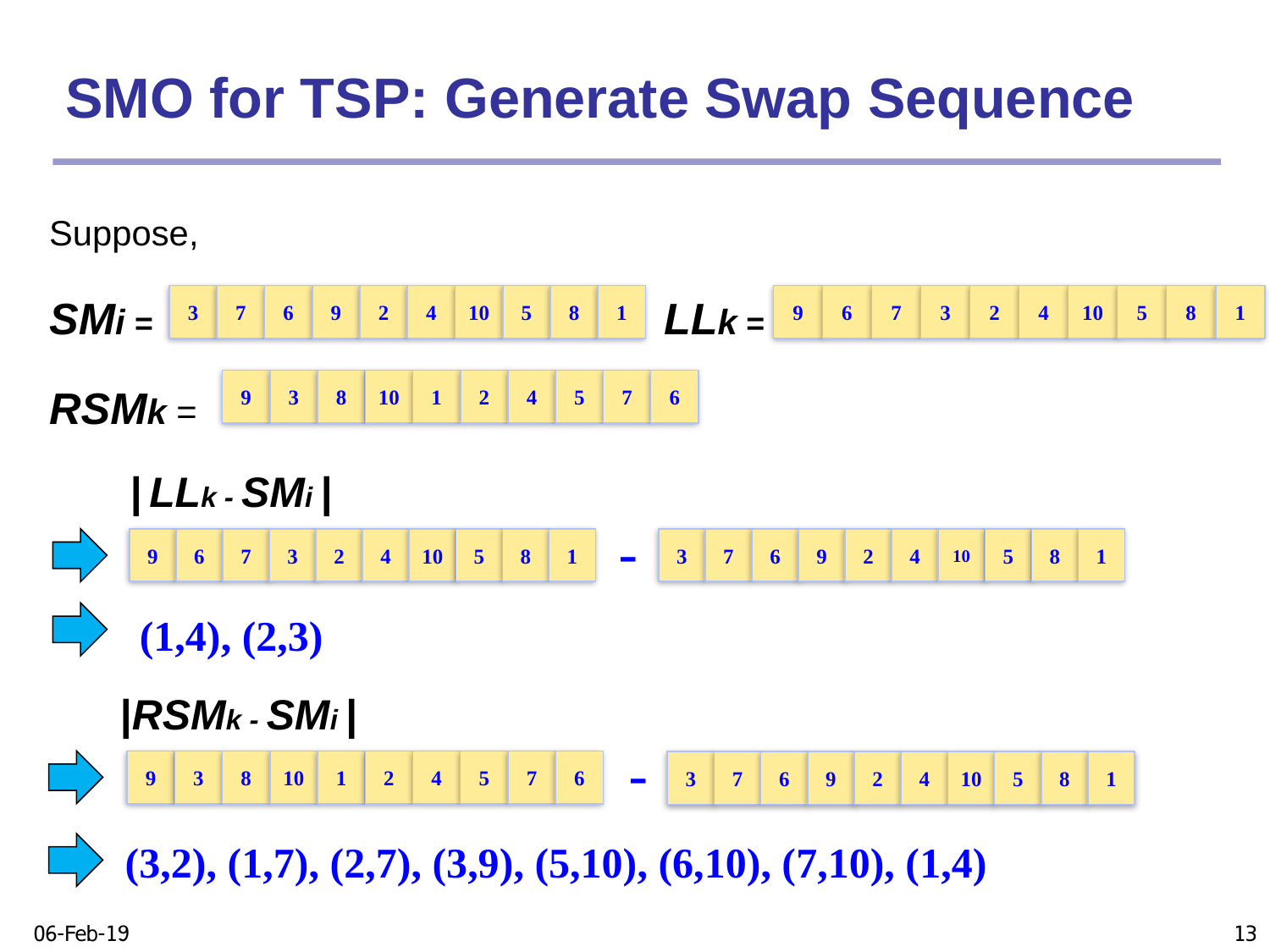

# SMO for TSP: Generate Swap Sequence
Suppose,
SMi =	 			            LLk =
RSMk =    =

3
7
6
9
2
4
10
5
8
1
9
6
7
3
2
4
10
5
8
1
9
3
8
10
1
2
4
5
7
6
| LLk - SMi |
-
9
6
7
3
2
4
10
5
8
1
3
7
6
9
2
4
10
5
8
1

(1,4), (2,3)
|RSMk - SMi |
-

9
3
8
10
1
2
4
5
7
6
3
7
6
9
2
4
10
5
8
1
(3,2), (1,7), (2,7), (3,9), (5,10), (6,10), (7,10), (1,4)

06-Feb-19
13